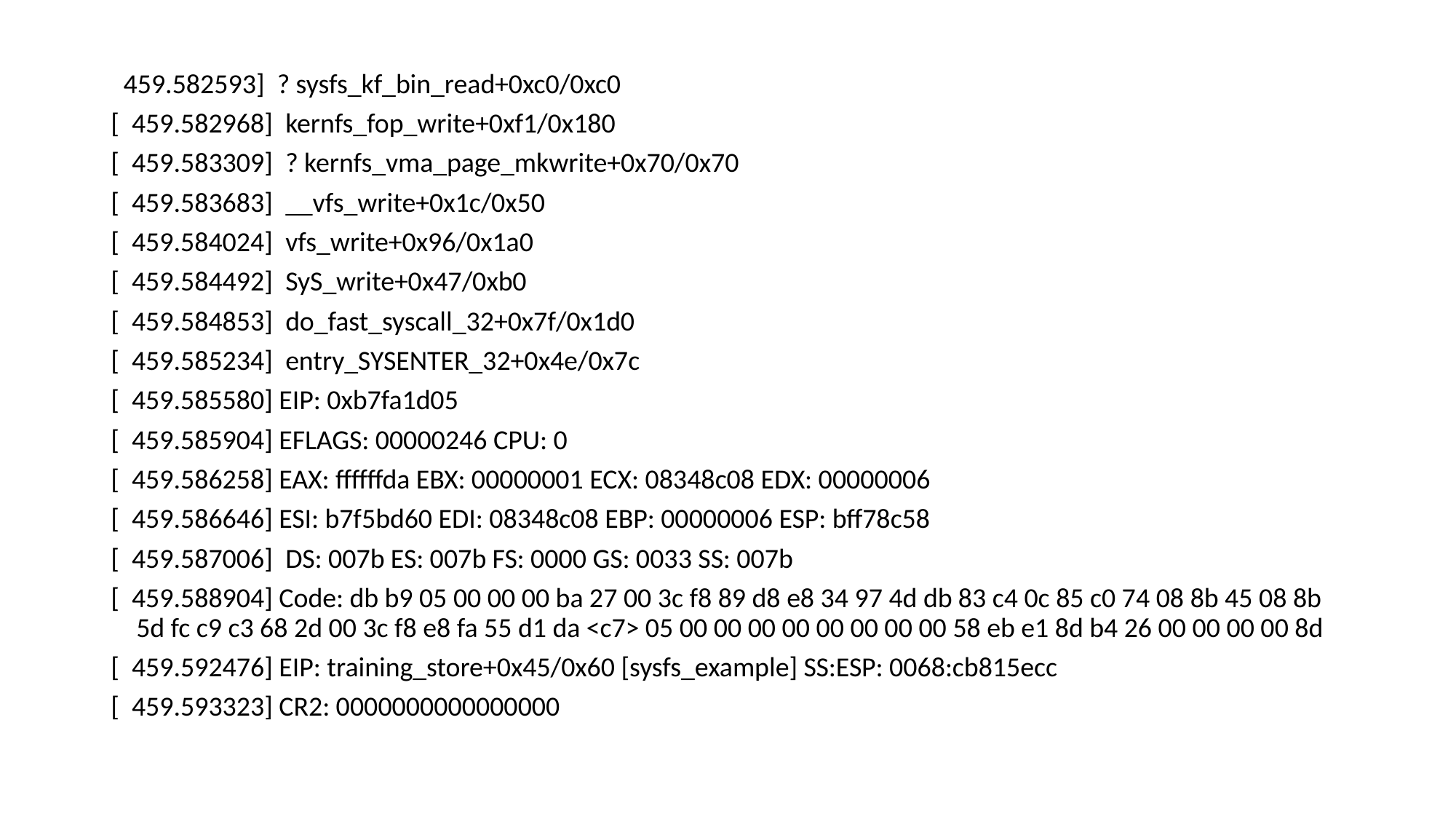

459.582593]  ? sysfs_kf_bin_read+0xc0/0xc0
[  459.582968]  kernfs_fop_write+0xf1/0x180
[  459.583309]  ? kernfs_vma_page_mkwrite+0x70/0x70
[  459.583683]  __vfs_write+0x1c/0x50
[  459.584024]  vfs_write+0x96/0x1a0
[  459.584492]  SyS_write+0x47/0xb0
[  459.584853]  do_fast_syscall_32+0x7f/0x1d0
[  459.585234]  entry_SYSENTER_32+0x4e/0x7c
[  459.585580] EIP: 0xb7fa1d05
[  459.585904] EFLAGS: 00000246 CPU: 0
[  459.586258] EAX: ffffffda EBX: 00000001 ECX: 08348c08 EDX: 00000006
[  459.586646] ESI: b7f5bd60 EDI: 08348c08 EBP: 00000006 ESP: bff78c58
[  459.587006]  DS: 007b ES: 007b FS: 0000 GS: 0033 SS: 007b
[  459.588904] Code: db b9 05 00 00 00 ba 27 00 3c f8 89 d8 e8 34 97 4d db 83 c4 0c 85 c0 74 08 8b 45 08 8b 5d fc c9 c3 68 2d 00 3c f8 e8 fa 55 d1 da <c7> 05 00 00 00 00 00 00 00 00 58 eb e1 8d b4 26 00 00 00 00 8d
[  459.592476] EIP: training_store+0x45/0x60 [sysfs_example] SS:ESP: 0068:cb815ecc
[  459.593323] CR2: 0000000000000000